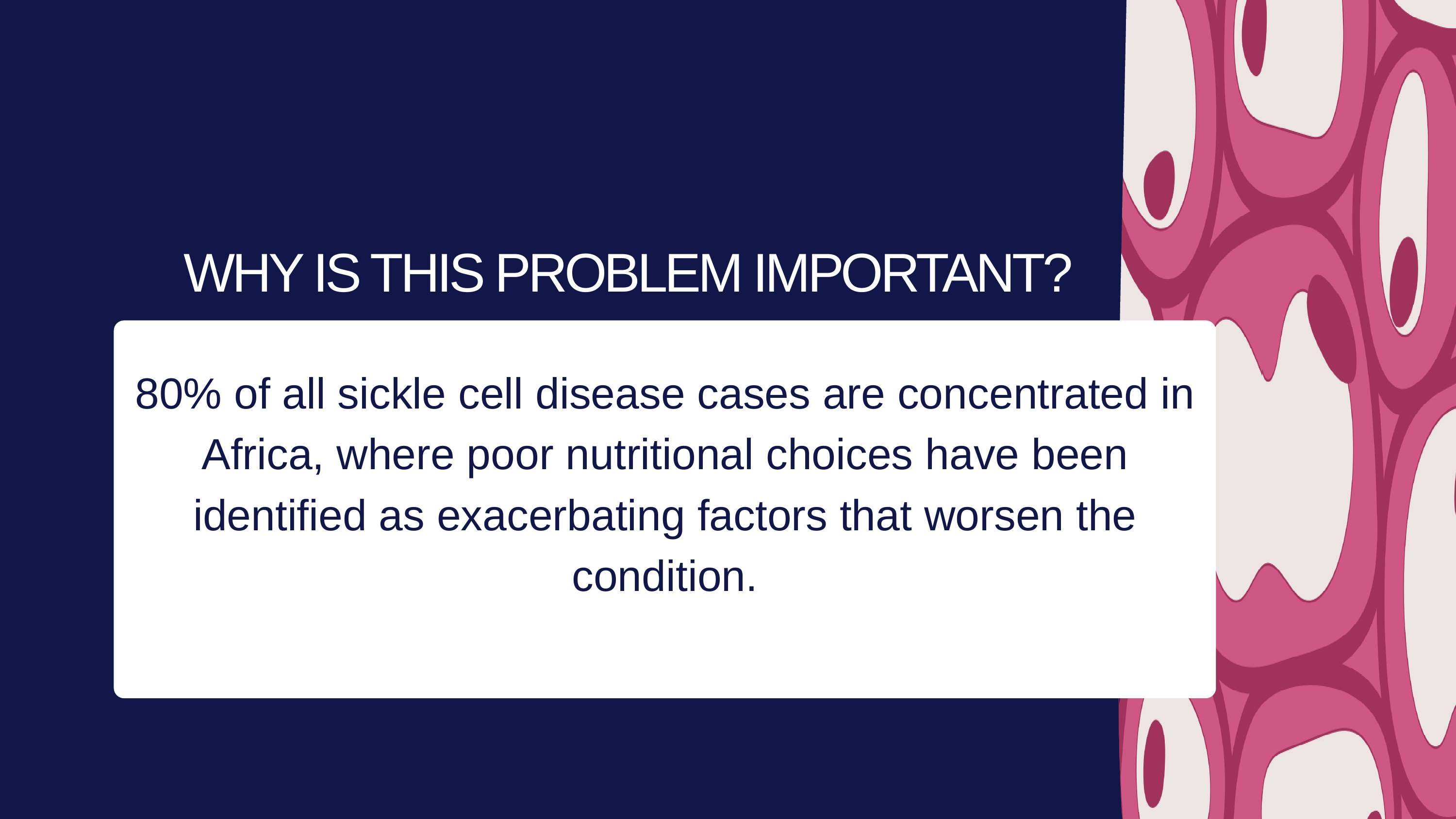

WHY IS THIS PROBLEM IMPORTANT?

80% of all sickle cell disease cases are concentrated in Africa, where poor nutritional choices have been identified as exacerbating factors that worsen the condition.